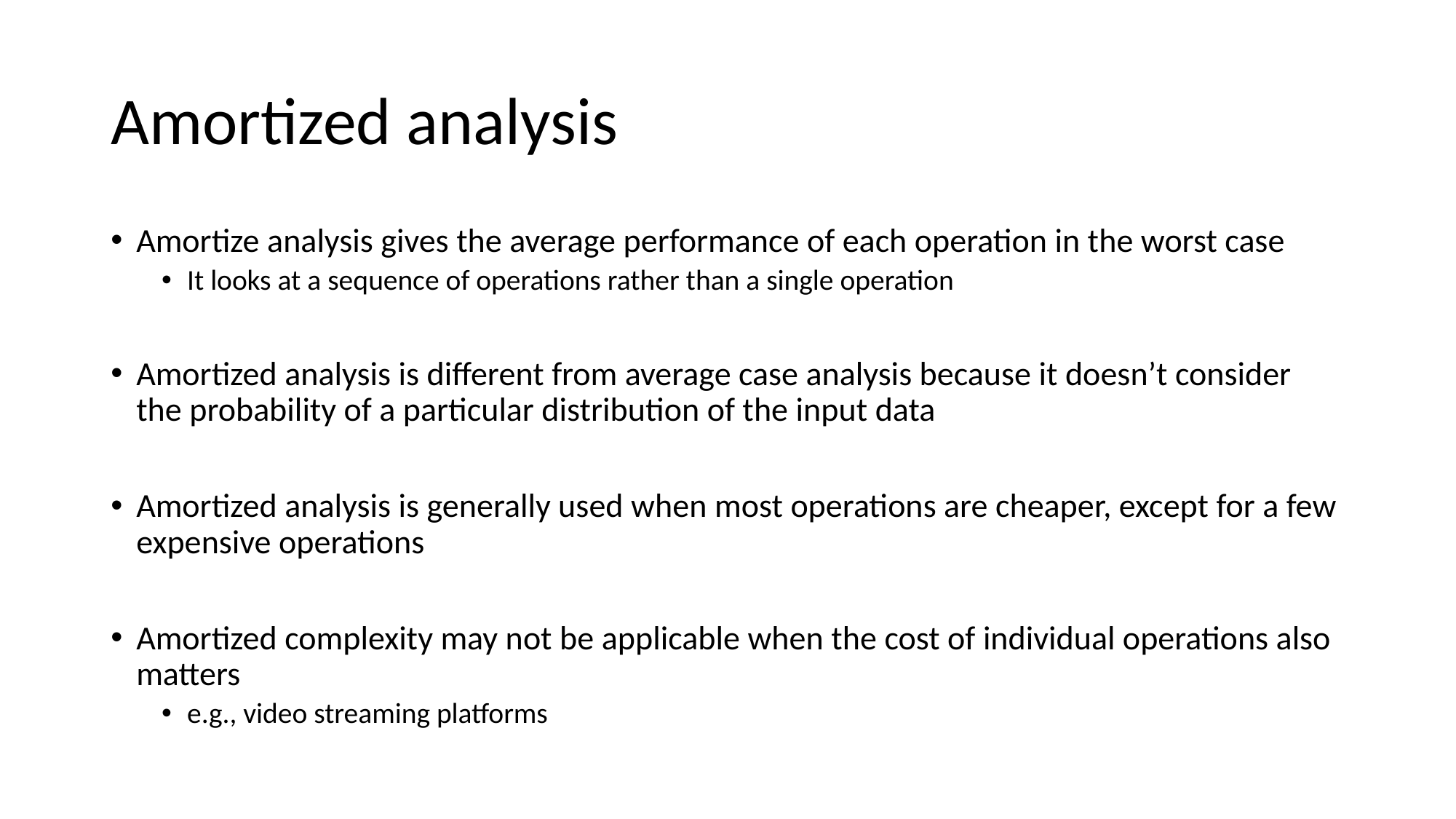

# Amortized analysis
Amortize analysis gives the average performance of each operation in the worst case
It looks at a sequence of operations rather than a single operation

Amortized analysis is different from average case analysis because it doesn’t consider the probability of a particular distribution of the input data

Amortized analysis is generally used when most operations are cheaper, except for a few expensive operations

Amortized complexity may not be applicable when the cost of individual operations also matters
e.g., video streaming platforms